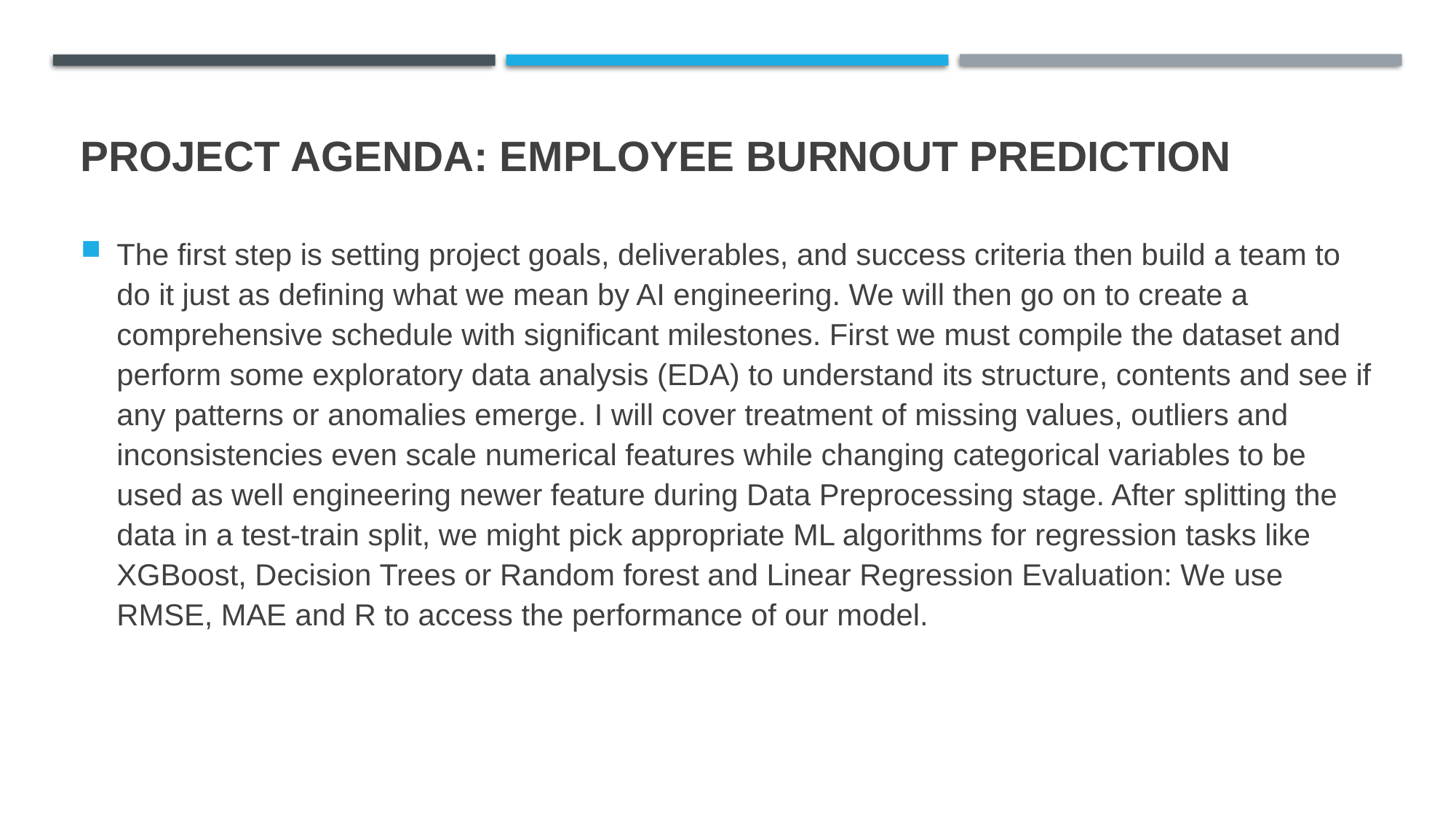

# Project Agenda: Employee Burnout Prediction
The first step is setting project goals, deliverables, and success criteria then build a team to do it just as defining what we mean by AI engineering. We will then go on to create a comprehensive schedule with significant milestones. First we must compile the dataset and perform some exploratory data analysis (EDA) to understand its structure, contents and see if any patterns or anomalies emerge. I will cover treatment of missing values, outliers and inconsistencies even scale numerical features while changing categorical variables to be used as well engineering newer feature during Data Preprocessing stage. After splitting the data in a test-train split, we might pick appropriate ML algorithms for regression tasks like XGBoost, Decision Trees or Random forest and Linear Regression Evaluation: We use RMSE, MAE and R to access the performance of our model.